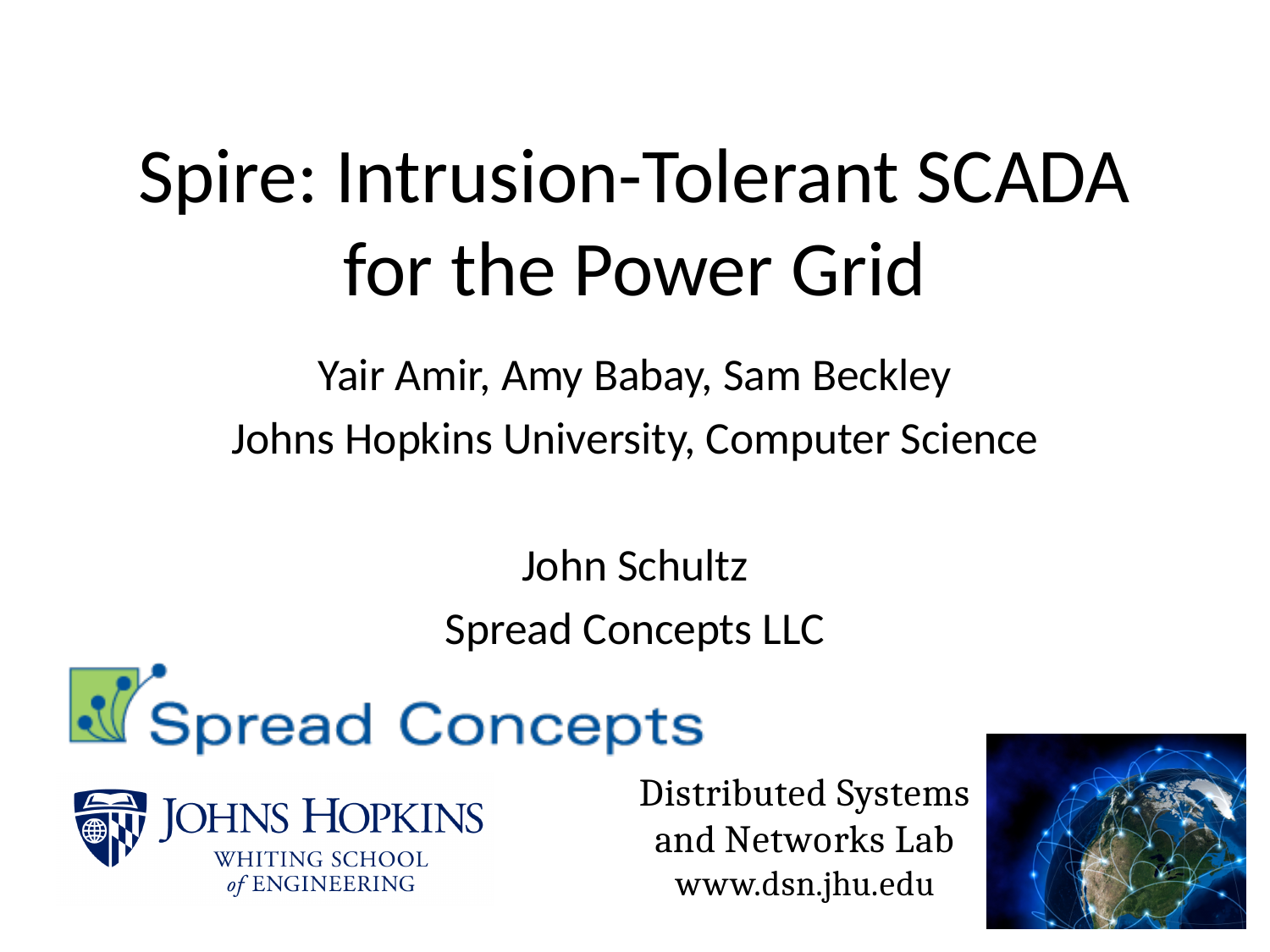

# Spire: Intrusion-Tolerant SCADA for the Power Grid
Yair Amir, Amy Babay, Sam Beckley
Johns Hopkins University, Computer Science

John Schultz
Spread Concepts LLC